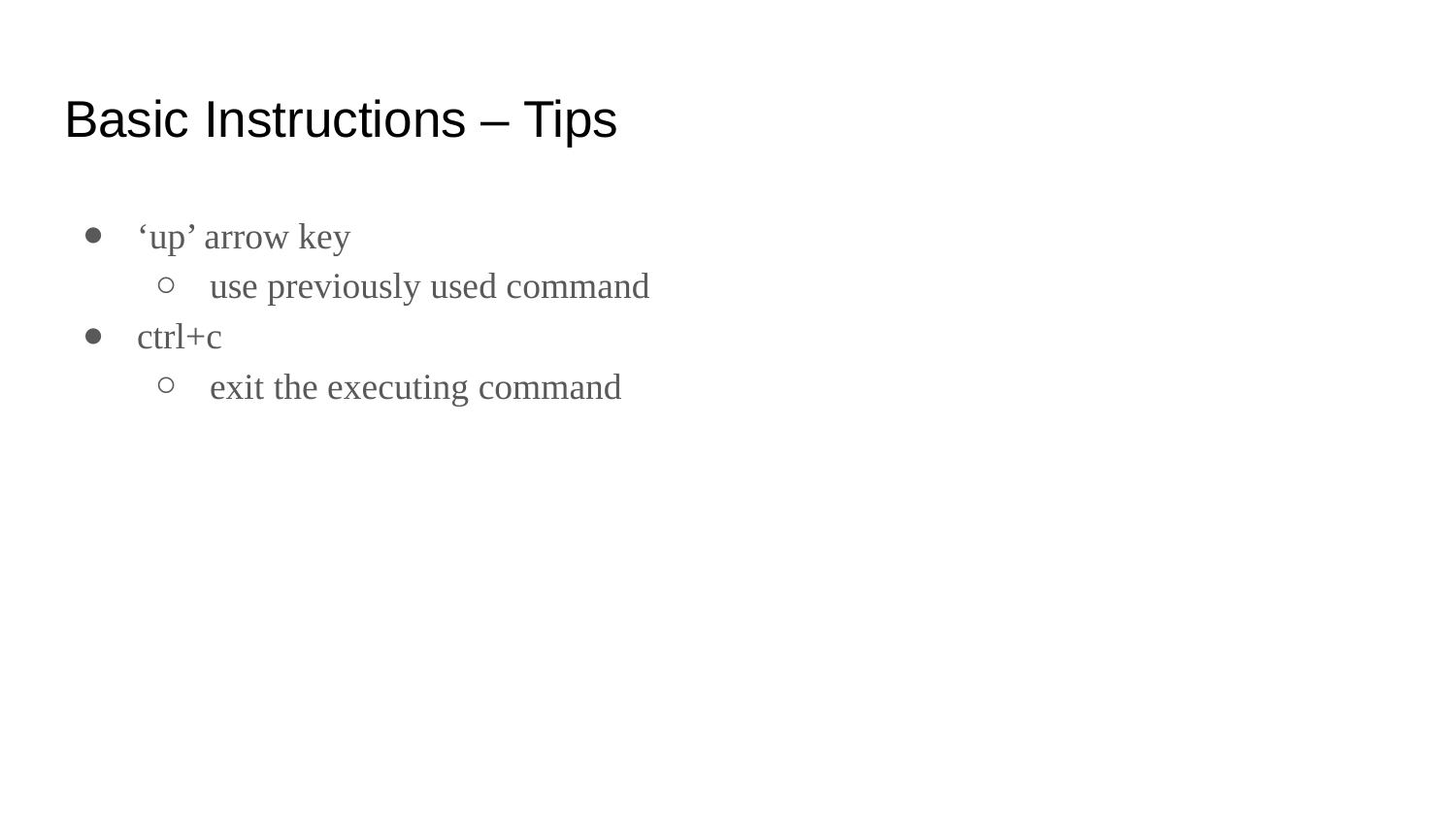

# Basic Instructions – Tips
‘up’ arrow key
use previously used command
ctrl+c
exit the executing command